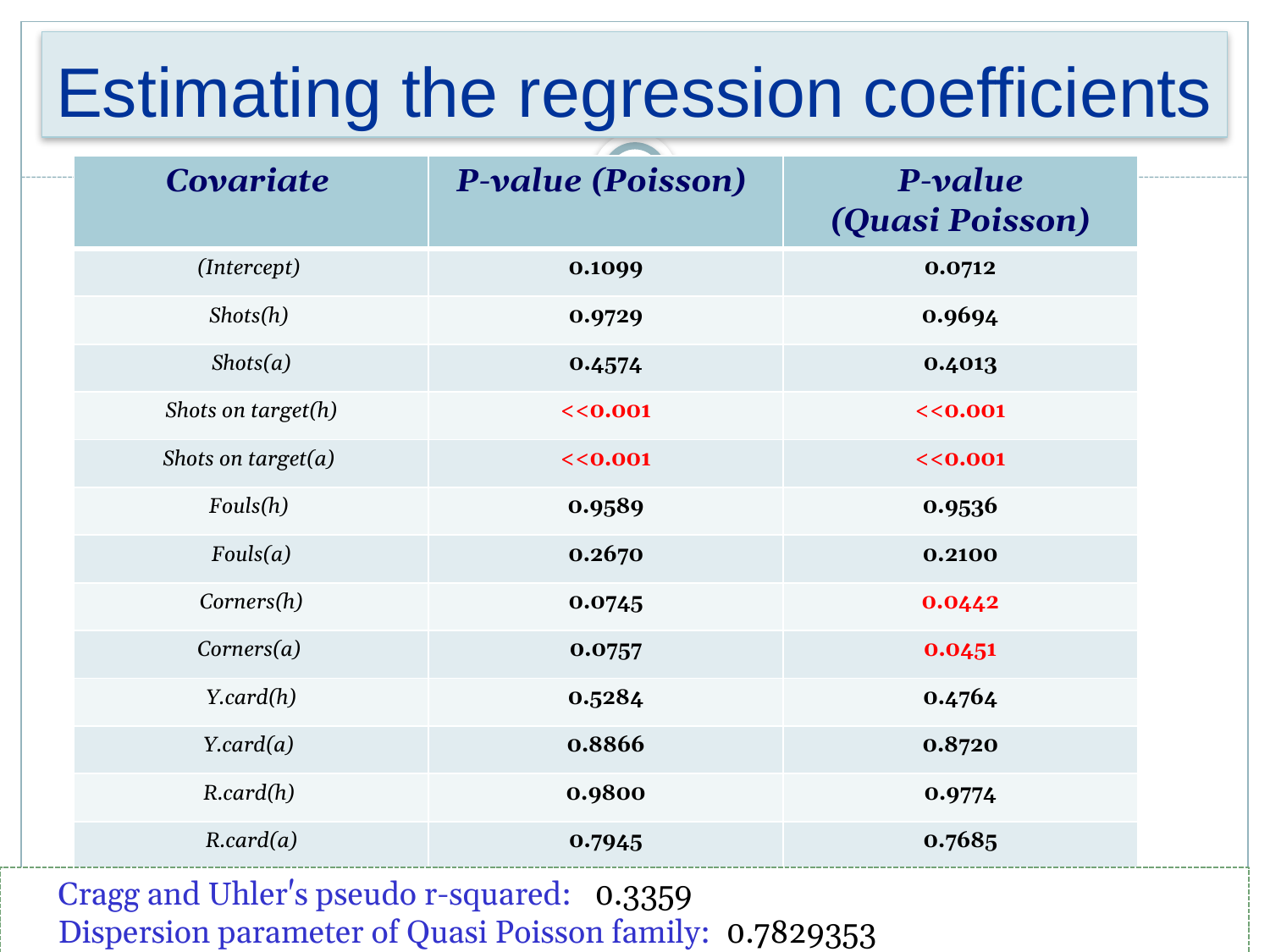

# Estimating the regression coefficients
| Covariate | P-value (Poisson) | P-value (Quasi Poisson) |
| --- | --- | --- |
| (Intercept) | 0.1099 | 0.0712 |
| Shots(h) | 0.9729 | 0.9694 |
| Shots(a) | 0.4574 | 0.4013 |
| Shots on target(h) | <<0.001 | <<0.001 |
| Shots on target(a) | <<0.001 | <<0.001 |
| Fouls(h) | 0.9589 | 0.9536 |
| Fouls(a) | 0.2670 | 0.2100 |
| Corners(h) | 0.0745 | 0.0442 |
| Corners(a) | 0.0757 | 0.0451 |
| Y.card(h) | 0.5284 | 0.4764 |
| Y.card(a) | 0.8866 | 0.8720 |
| R.card(h) | 0.9800 | 0.9774 |
| R.card(a) | 0.7945 | 0.7685 |
      Cragg and Uhler's pseudo r-squared:   0.3359
      Dispersion parameter of Quasi Poisson family:  0.7829353